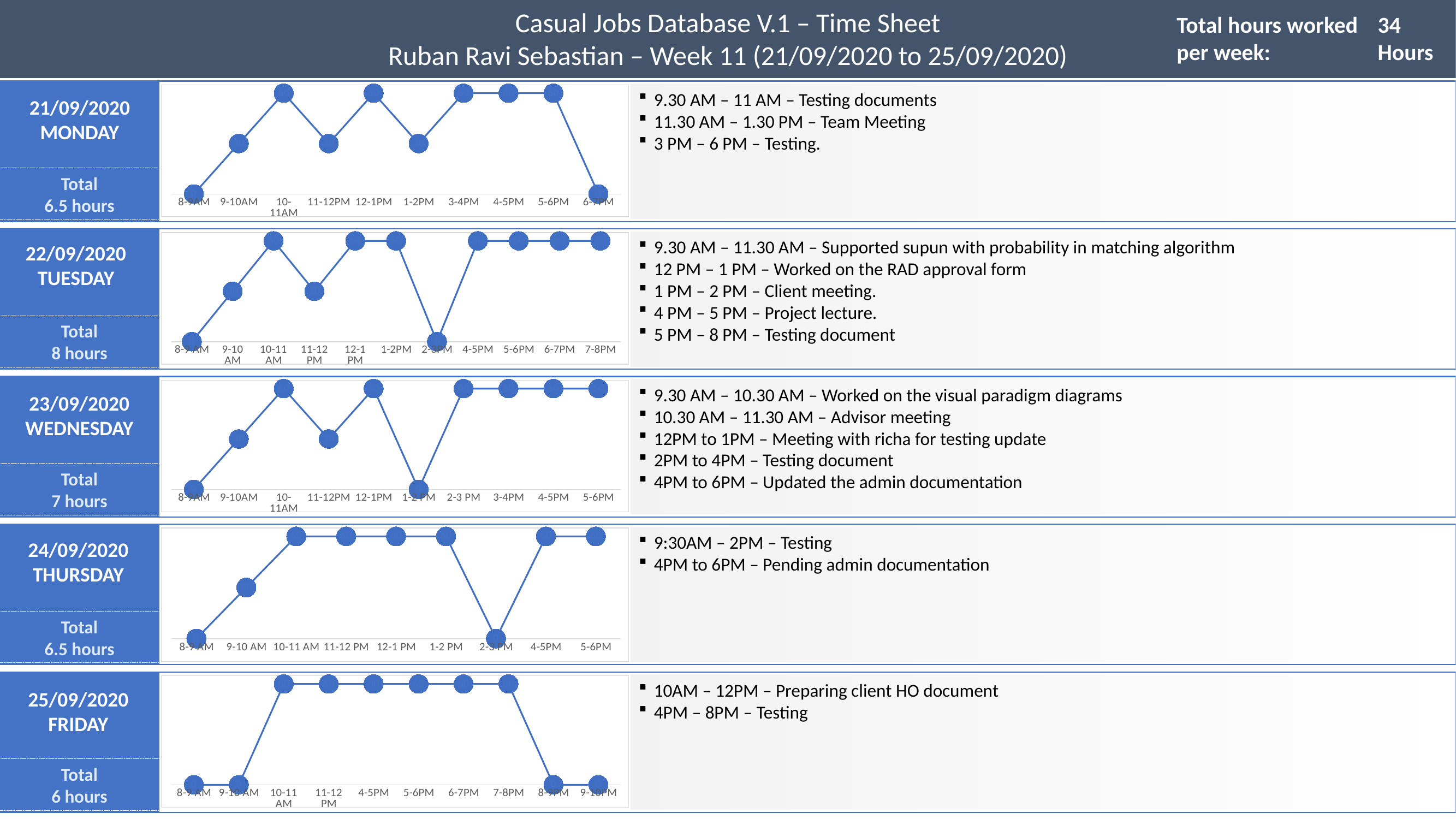

Casual Jobs Database V.1 – Time Sheet
Ruban Ravi Sebastian – Week 11 (21/09/2020 to 25/09/2020)
Total hours worked per week:
34 Hours

### Chart

| Category | Series 1 |
|---|---|
| 8-9AM | 0.0 |
| 9-10AM | 30.0 |
| 10-11AM | 60.0 |
| 11-12PM | 30.0 |
| 12-1PM | 60.0 |
| 1-2PM | 30.0 |
| 3-4PM | 60.0 |
| 4-5PM | 60.0 |
| 5-6PM | 60.0 |
| 6-7PM | 0.0 |
9.30 AM – 11 AM – Testing documents
11.30 AM – 1.30 PM – Team Meeting
3 PM – 6 PM – Testing.

21/09/2020
MONDAY
Total
6.5 hours

### Chart

| Category | Series 1 |
|---|---|
| 8-9 AM | 0.0 |
| 9-10 AM | 30.0 |
| 10-11 AM | 60.0 |
| 11-12 PM | 30.0 |
| 12-1 PM | 60.0 |
| 1-2PM | 60.0 |
| 2-3PM | 0.0 |
| 4-5PM | 60.0 |
| 5-6PM | 60.0 |
| 6-7PM | 60.0 |
| 7-8PM | 60.0 |
9.30 AM – 11.30 AM – Supported supun with probability in matching algorithm
12 PM – 1 PM – Worked on the RAD approval form
1 PM – 2 PM – Client meeting.
4 PM – 5 PM – Project lecture.
5 PM – 8 PM – Testing document
22/09/2020
TUESDAY
Total
8 hours

### Chart

| Category | Series 1 |
|---|---|
| 8-9AM | 0.0 |
| 9-10AM | 30.0 |
| 10-11AM | 60.0 |
| 11-12PM | 30.0 |
| 12-1PM | 60.0 |
| 1-2 PM | 0.0 |
| 2-3 PM | 60.0 |
| 3-4PM | 60.0 |
| 4-5PM | 60.0 |
| 5-6PM | 60.0 |
9.30 AM – 10.30 AM – Worked on the visual paradigm diagrams
10.30 AM – 11.30 AM – Advisor meeting
12PM to 1PM – Meeting with richa for testing update
2PM to 4PM – Testing document
4PM to 6PM – Updated the admin documentation
23/09/2020
WEDNESDAY
Total
7 hours

### Chart

| Category | Series 1 |
|---|---|
| 8-9 AM | 0.0 |
| 9-10 AM | 30.0 |
| 10-11 AM | 60.0 |
| 11-12 PM | 60.0 |
| 12-1 PM | 60.0 |
| 1-2 PM | 60.0 |
| 2-3 PM | 0.0 |
| 4-5PM | 60.0 |
| 5-6PM | 60.0 |
9:30AM – 2PM – Testing
4PM to 6PM – Pending admin documentation
24/09/2020
THURSDAY
Total
6.5 hours

### Chart

| Category | Series 1 |
|---|---|
| 8-9 AM | 0.0 |
| 9-10 AM | 0.0 |
| 10-11 AM | 60.0 |
| 11-12 PM | 60.0 |
| 4-5PM | 60.0 |
| 5-6PM | 60.0 |
| 6-7PM | 60.0 |
| 7-8PM | 60.0 |
| 8-9PM | 0.0 |
| 9-10PM | 0.0 |
10AM – 12PM – Preparing client HO document
4PM – 8PM – Testing

25/09/2020
FRIDAY
Total
6 hours